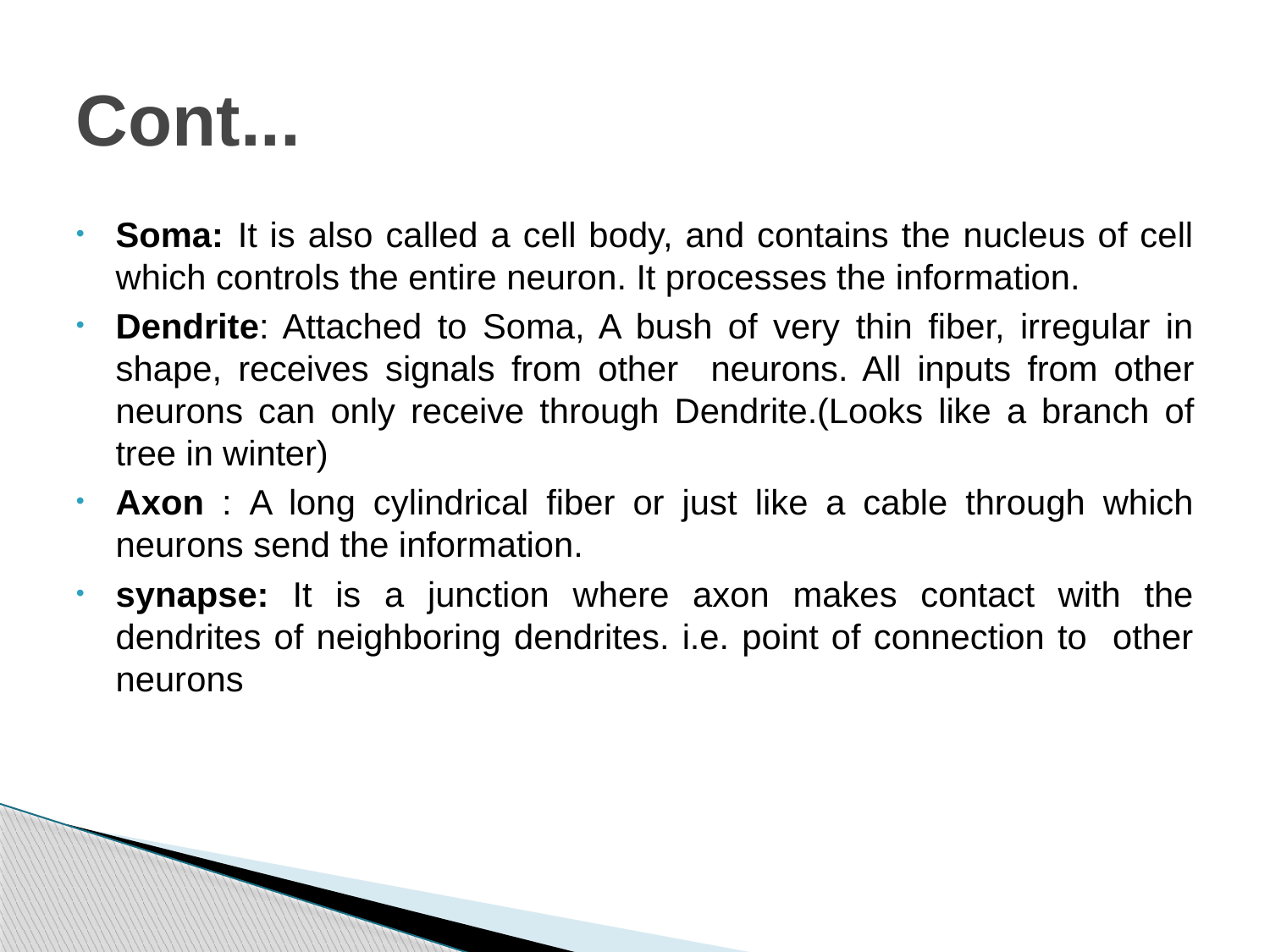

# Cont...
Soma: It is also called a cell body, and contains the nucleus of cell which controls the entire neuron. It processes the information.
Dendrite: Attached to Soma, A bush of very thin fiber, irregular in shape, receives signals from other  neurons. All inputs from other neurons can only receive through Dendrite.(Looks like a branch of tree in winter)
Axon : A long cylindrical fiber or just like a cable through which neurons send the information.
synapse: It is a junction where axon makes contact with the dendrites of neighboring dendrites. i.e. point of connection to  other neurons